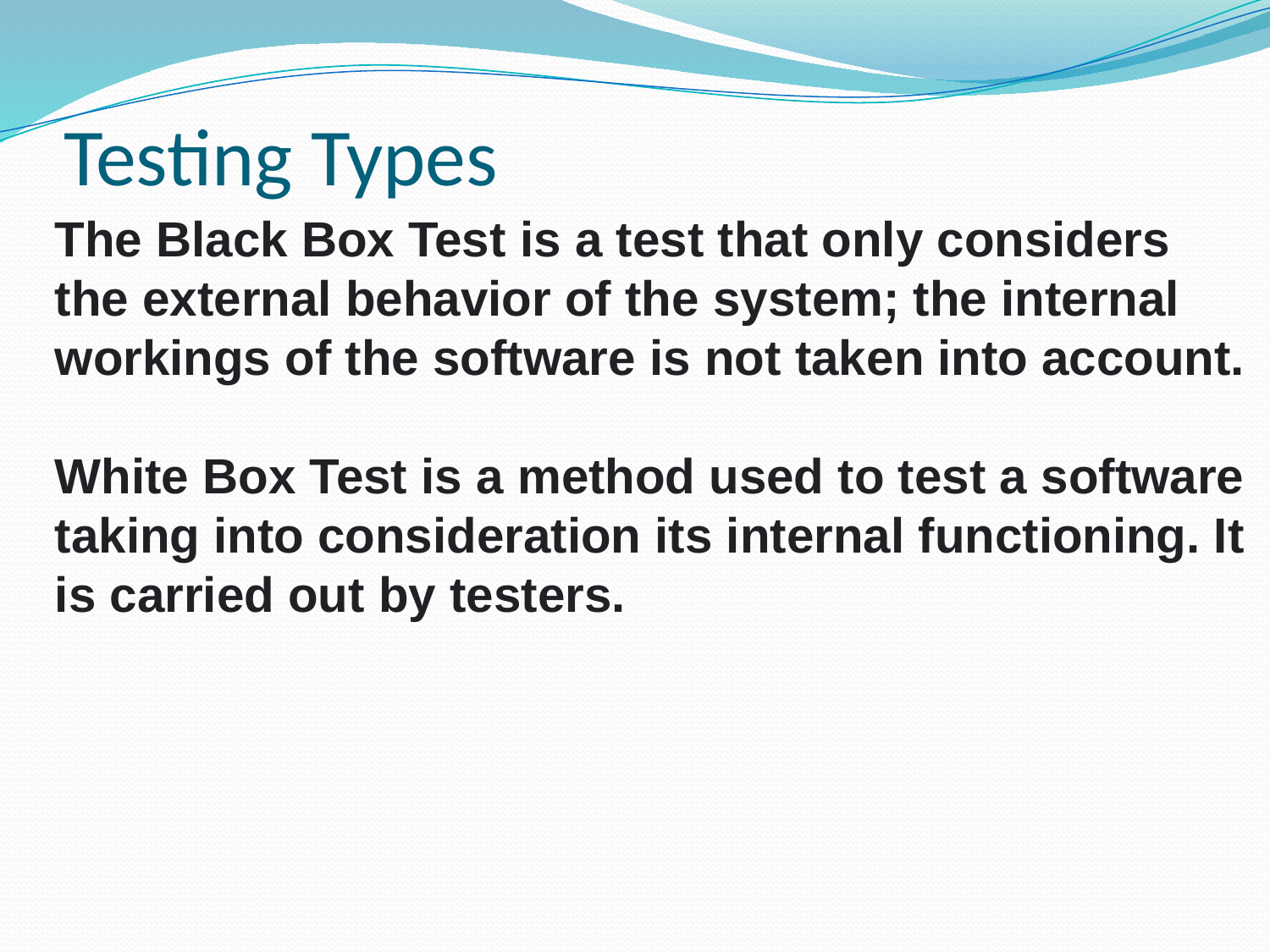

# Testing Types
The Black Box Test is a test that only considers the external behavior of the system; the internal workings of the software is not taken into account.

White Box Test is a method used to test a software taking into consideration its internal functioning. It is carried out by testers.